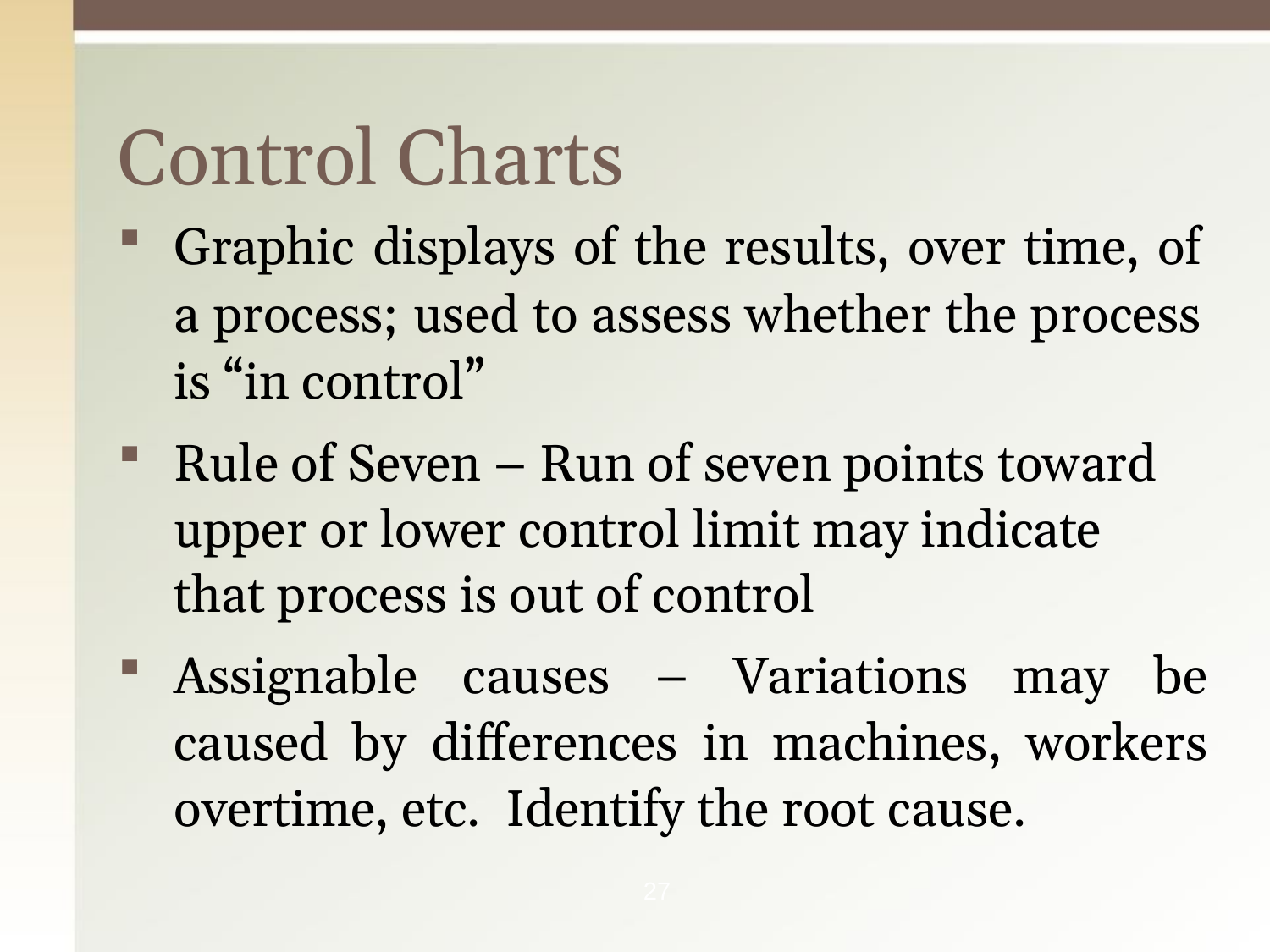

# Control Charts
Graphic displays of the results, over time, of a process; used to assess whether the process is “in control”
Rule of Seven – Run of seven points toward upper or lower control limit may indicate that process is out of control
Assignable causes – Variations may be caused by differences in machines, workers overtime, etc.  Identify the root cause.
27